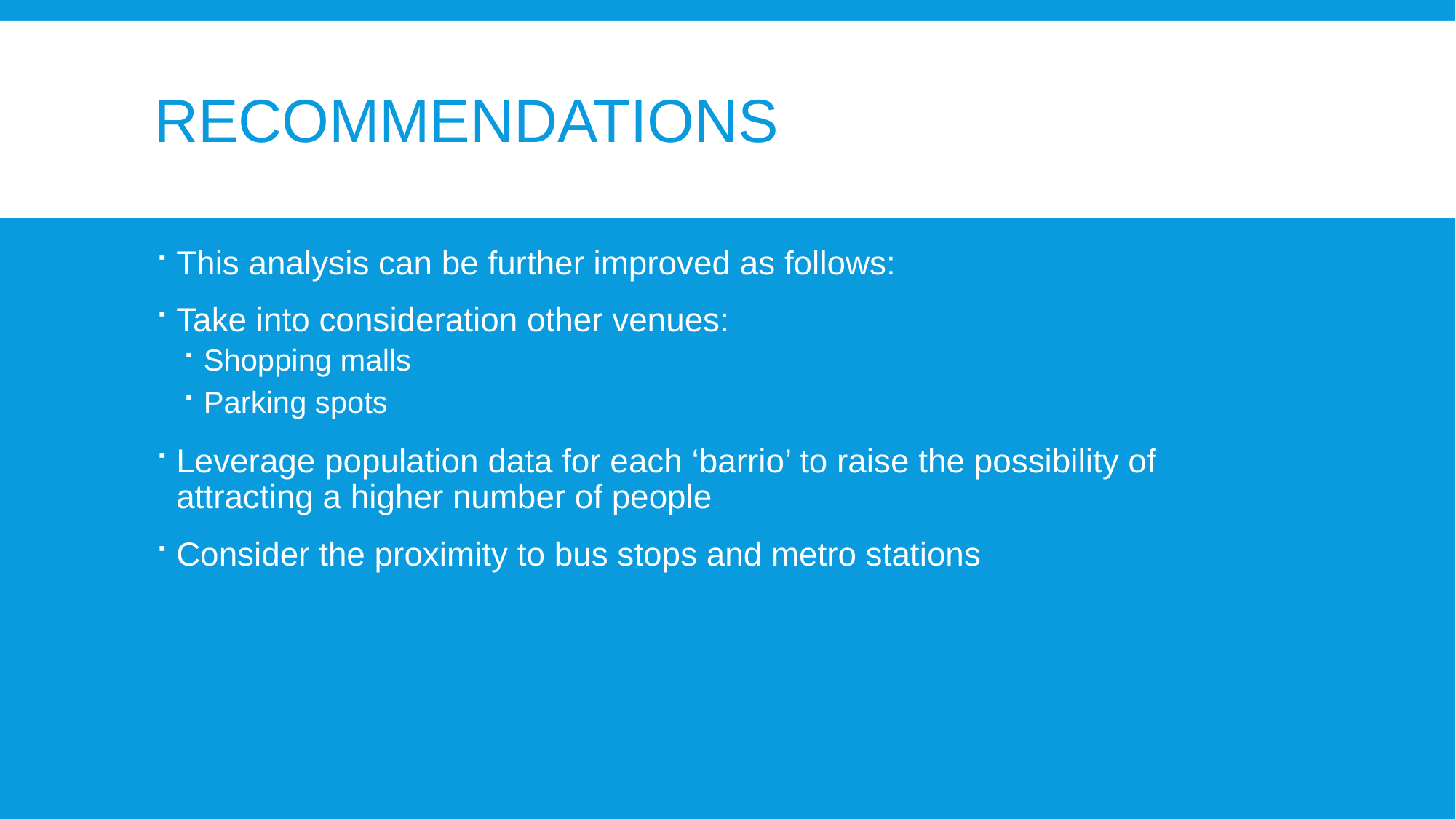

# Recommendations
This analysis can be further improved as follows:
Take into consideration other venues:
Shopping malls
Parking spots
Leverage population data for each ‘barrio’ to raise the possibility of attracting a higher number of people
Consider the proximity to bus stops and metro stations